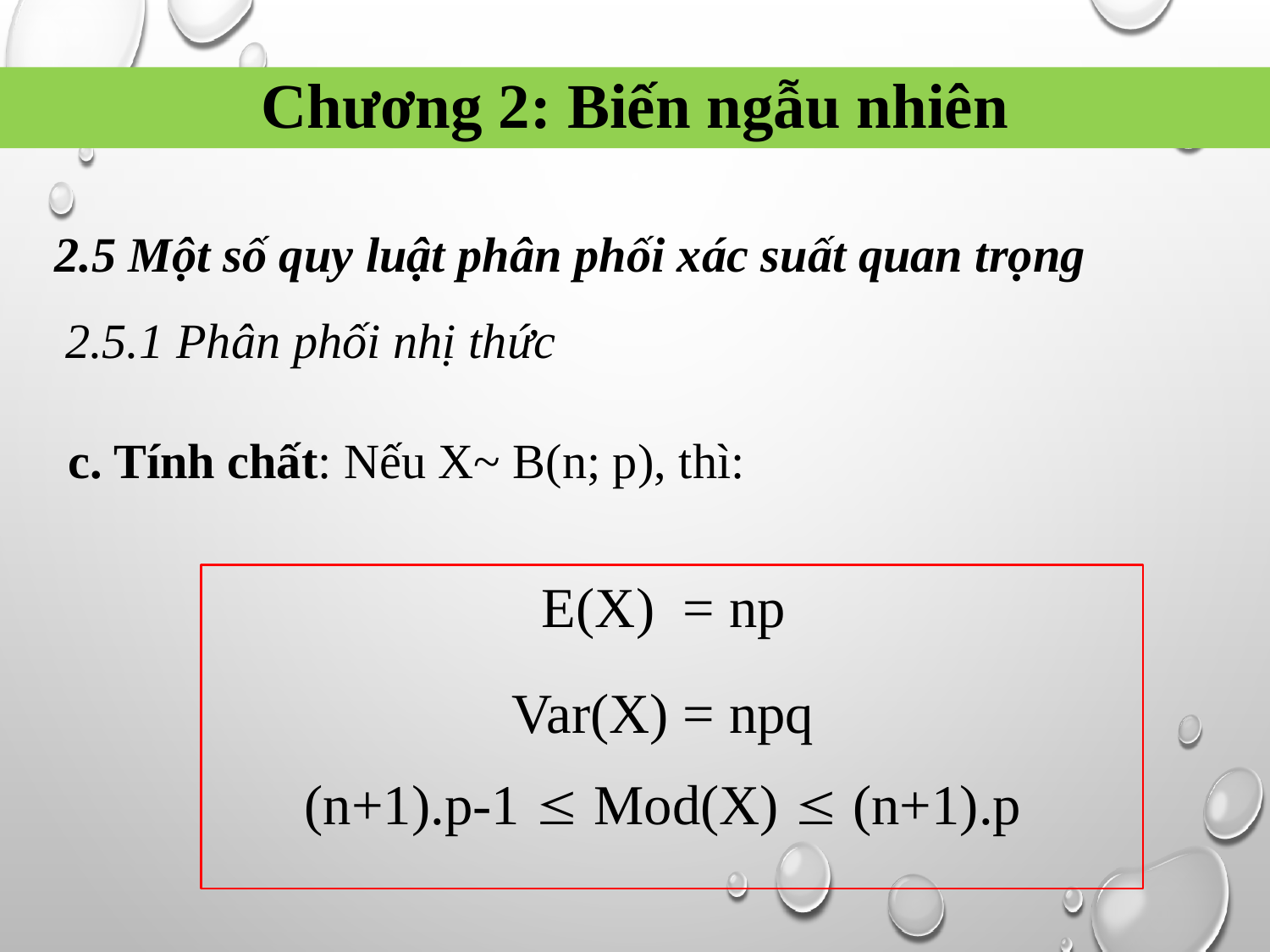

Chương 2: Biến ngẫu nhiên
2.5 Một số quy luật phân phối xác suất quan trọng
2.5.1 Phân phối nhị thức
c. Tính chất: Nếu X~ B(n; p), thì:

E(X)  = np
Var(X) = npq
(n+1).p-1 ≤ Mod(X) ≤ (n+1).p